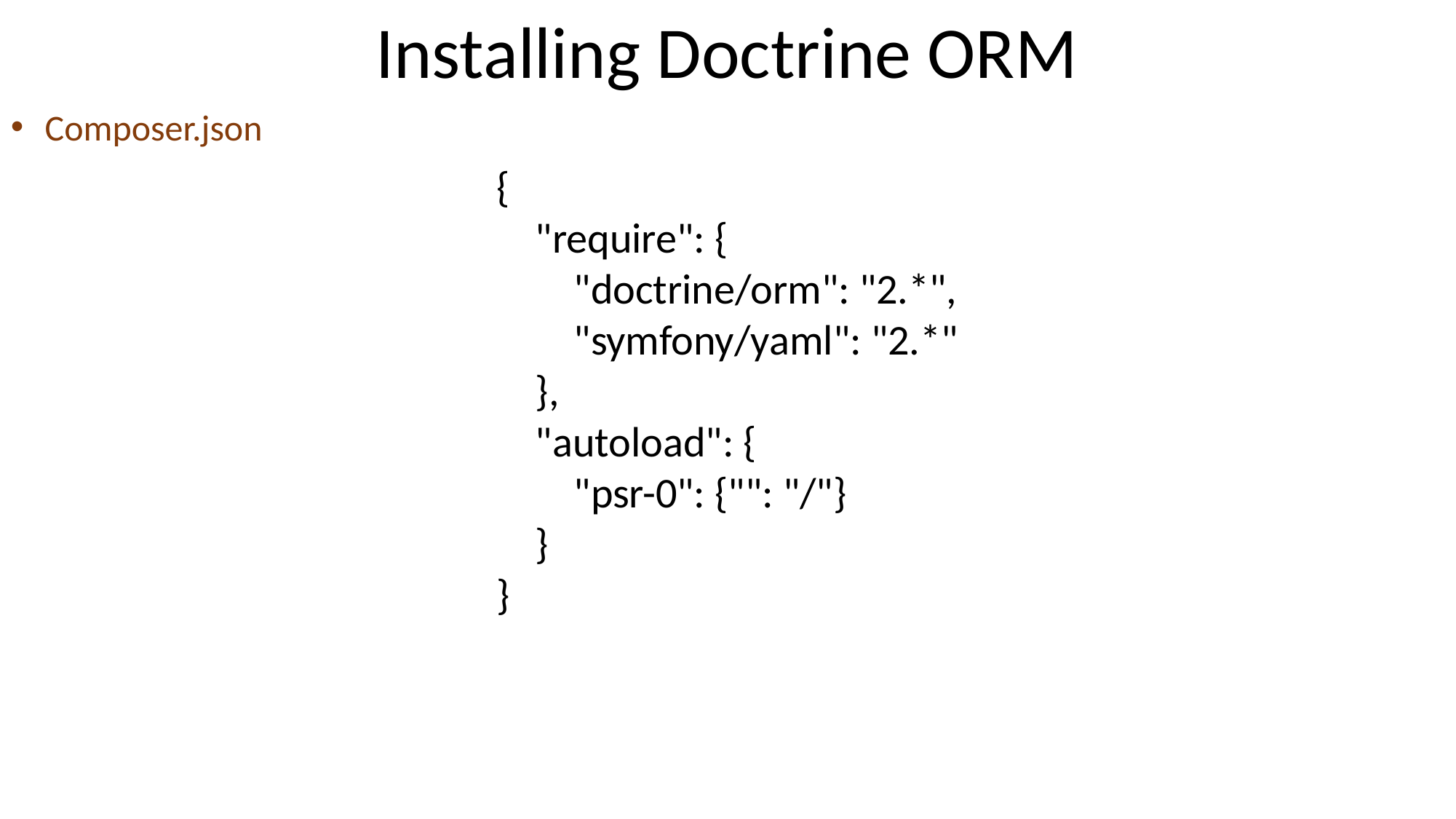

Installing Doctrine ORM
Composer.json
{
    "require": {
        "doctrine/orm": "2.*",
        "symfony/yaml": "2.*"
    },
    "autoload": {
        "psr-0": {"": "/"}
    }
}